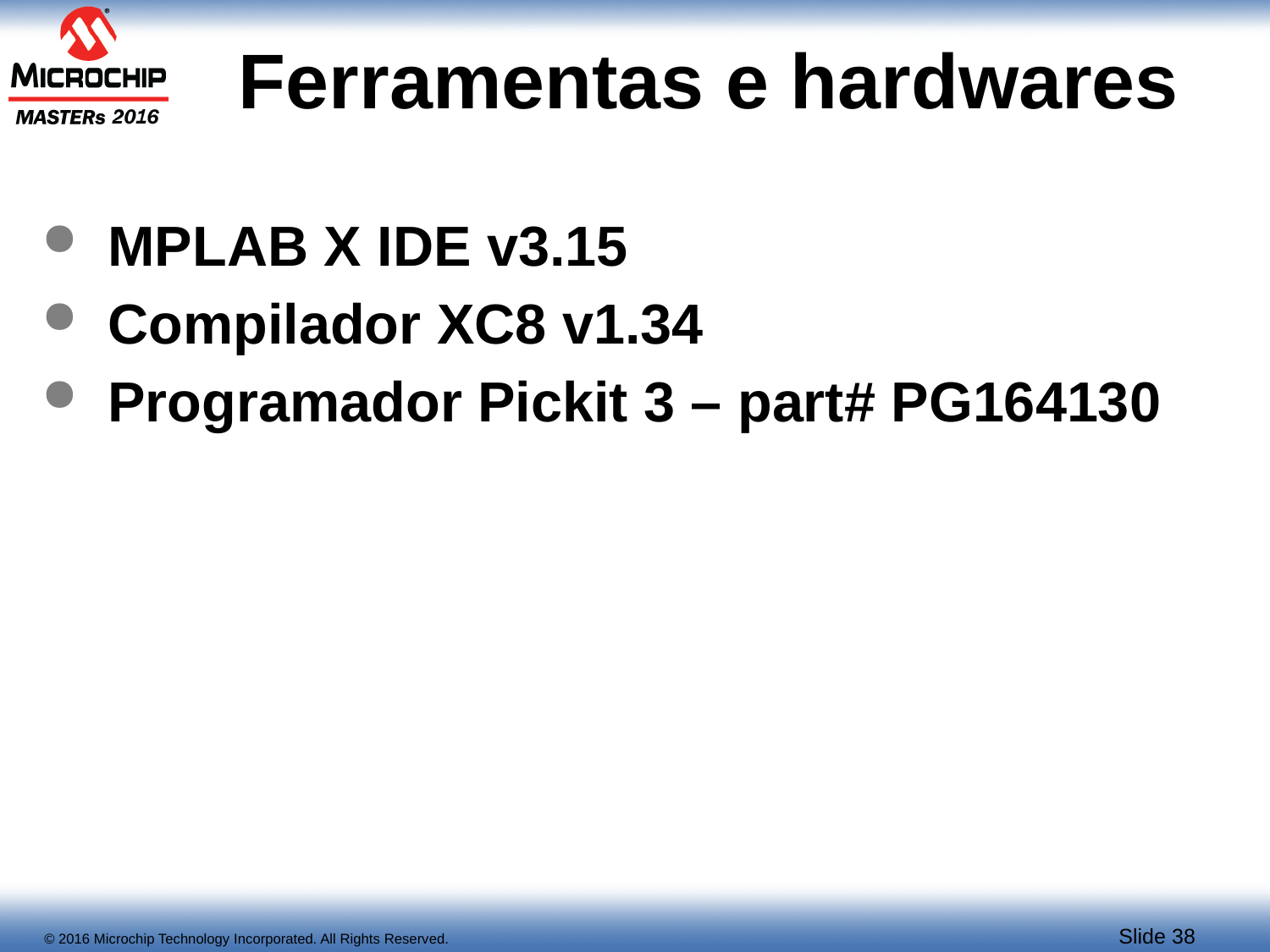

# Ferramentas e hardwares
MPLAB X IDE v3.15
Compilador XC8 v1.34
Programador Pickit 3 – part# PG164130